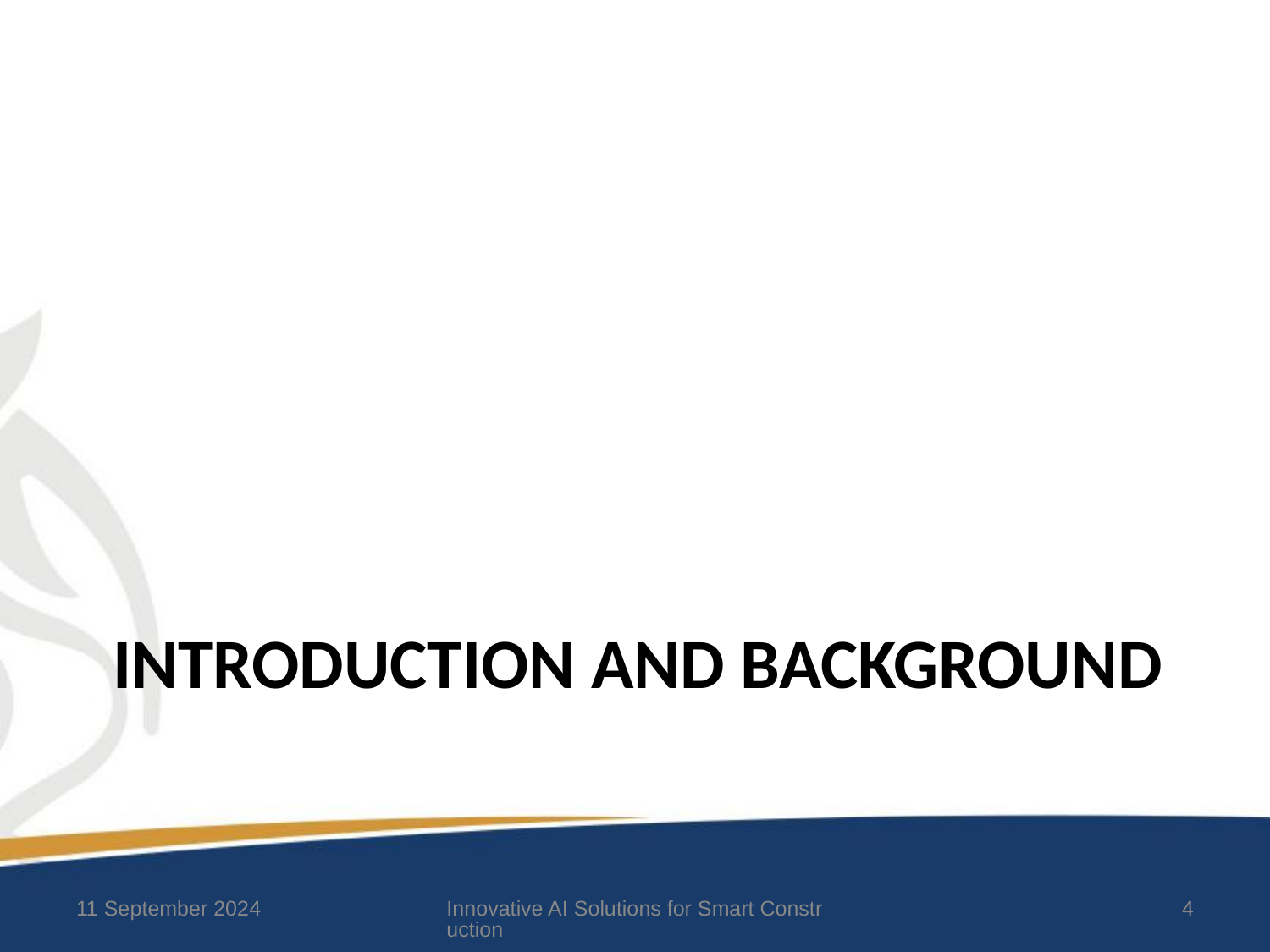

# INTRODUCTION AND BACKGROUND
11 September 2024
Innovative AI Solutions for Smart Construction
4